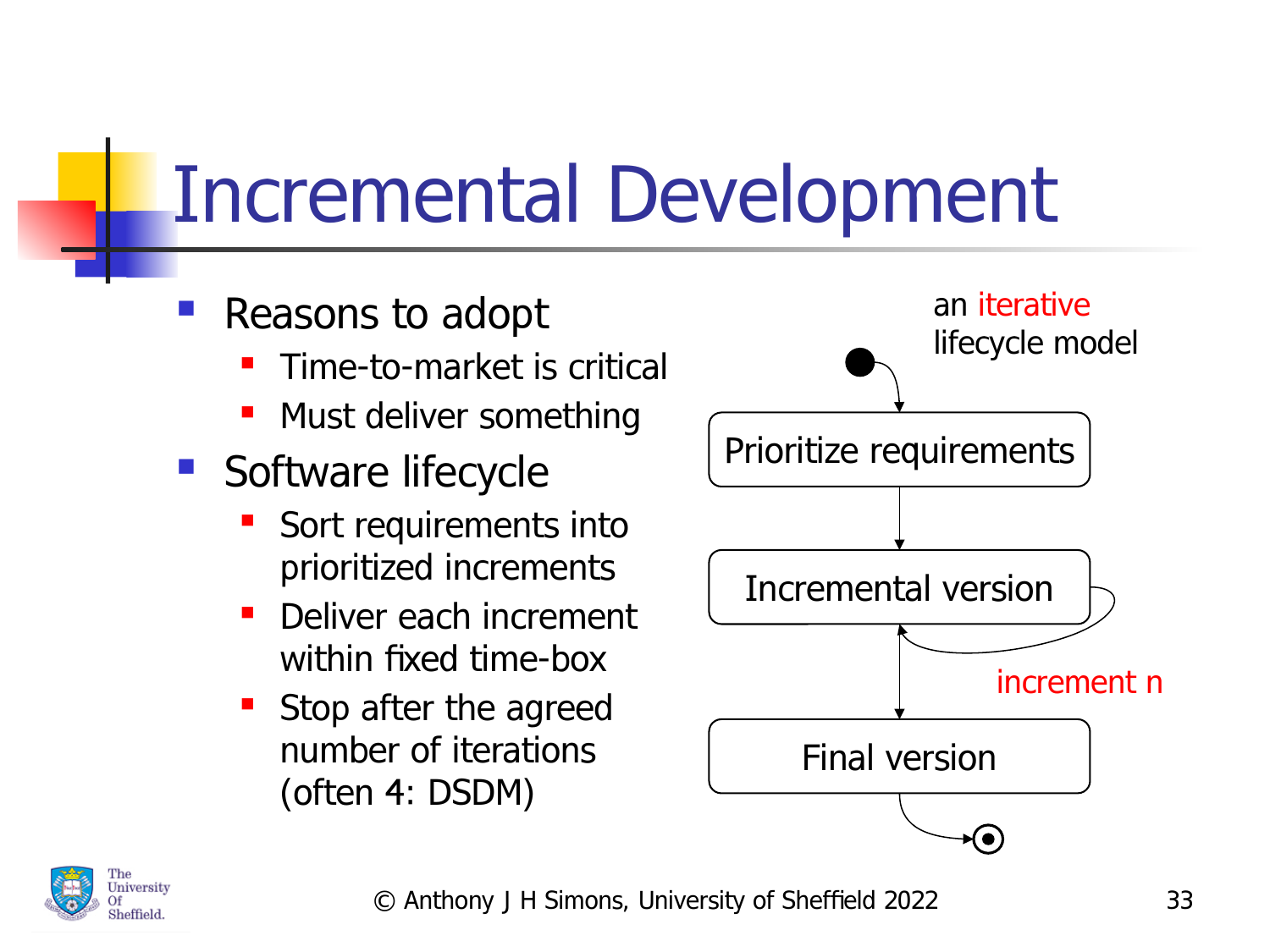

# Incremental Development
an iterative
lifecycle model
Reasons to adopt
Time-to-market is critical
Must deliver something
Software lifecycle
Sort requirements into prioritized increments
Deliver each increment within fixed time-box
Stop after the agreed number of iterations (often 4: DSDM)

Prioritize requirements
Incremental version
increment n
Final version

© Anthony J H Simons, University of Sheffield 2022
33